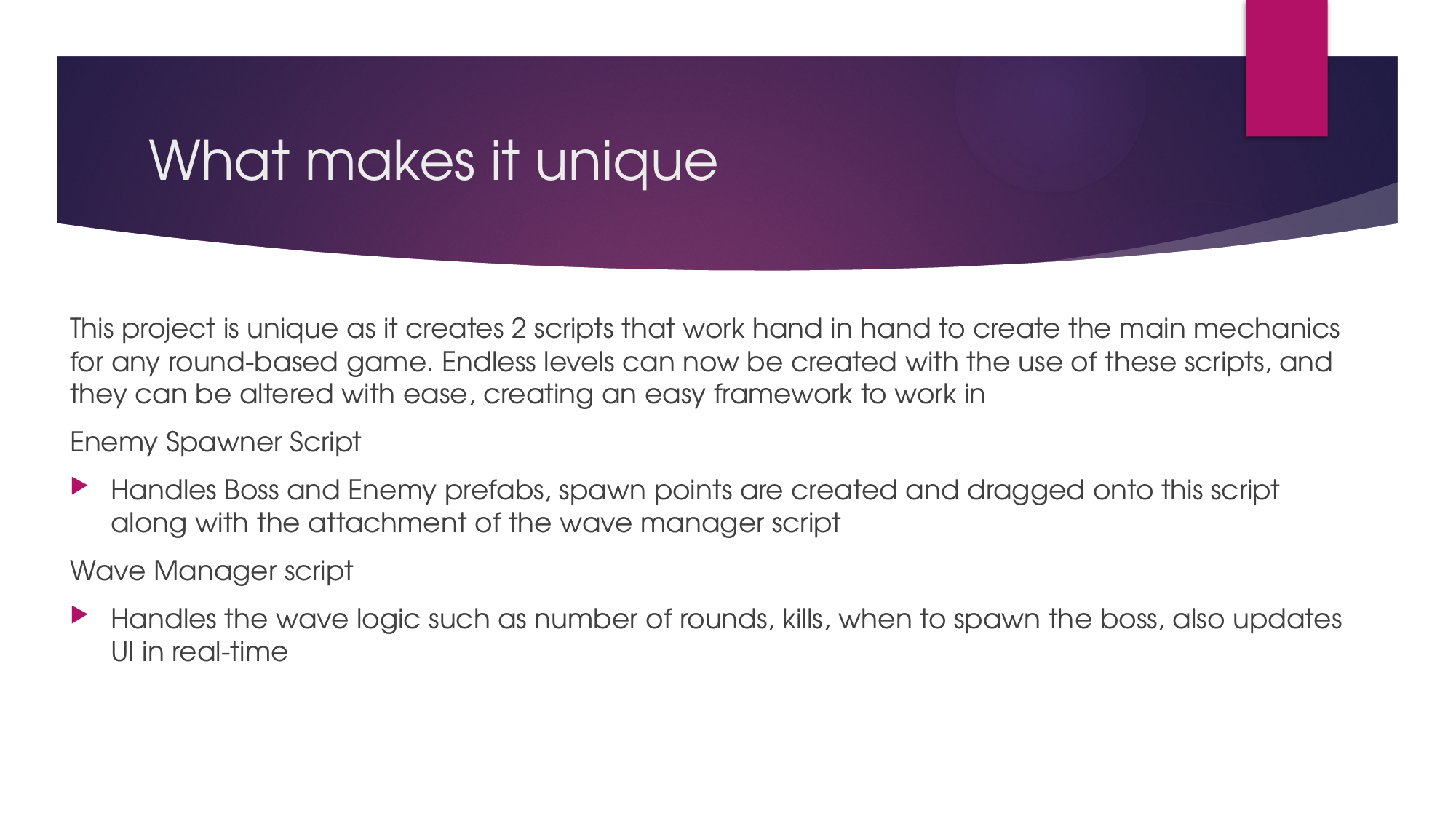

# What makes it unique
This project is unique as it creates 2 scripts that work hand in hand to create the main mechanics for any round-based game. Endless levels can now be created with the use of these scripts, and they can be altered with ease, creating an easy framework to work in
Enemy Spawner Script
Handles Boss and Enemy prefabs, spawn points are created and dragged onto this script along with the attachment of the wave manager script
Wave Manager script
Handles the wave logic such as number of rounds, kills, when to spawn the boss, also updates UI in real-time